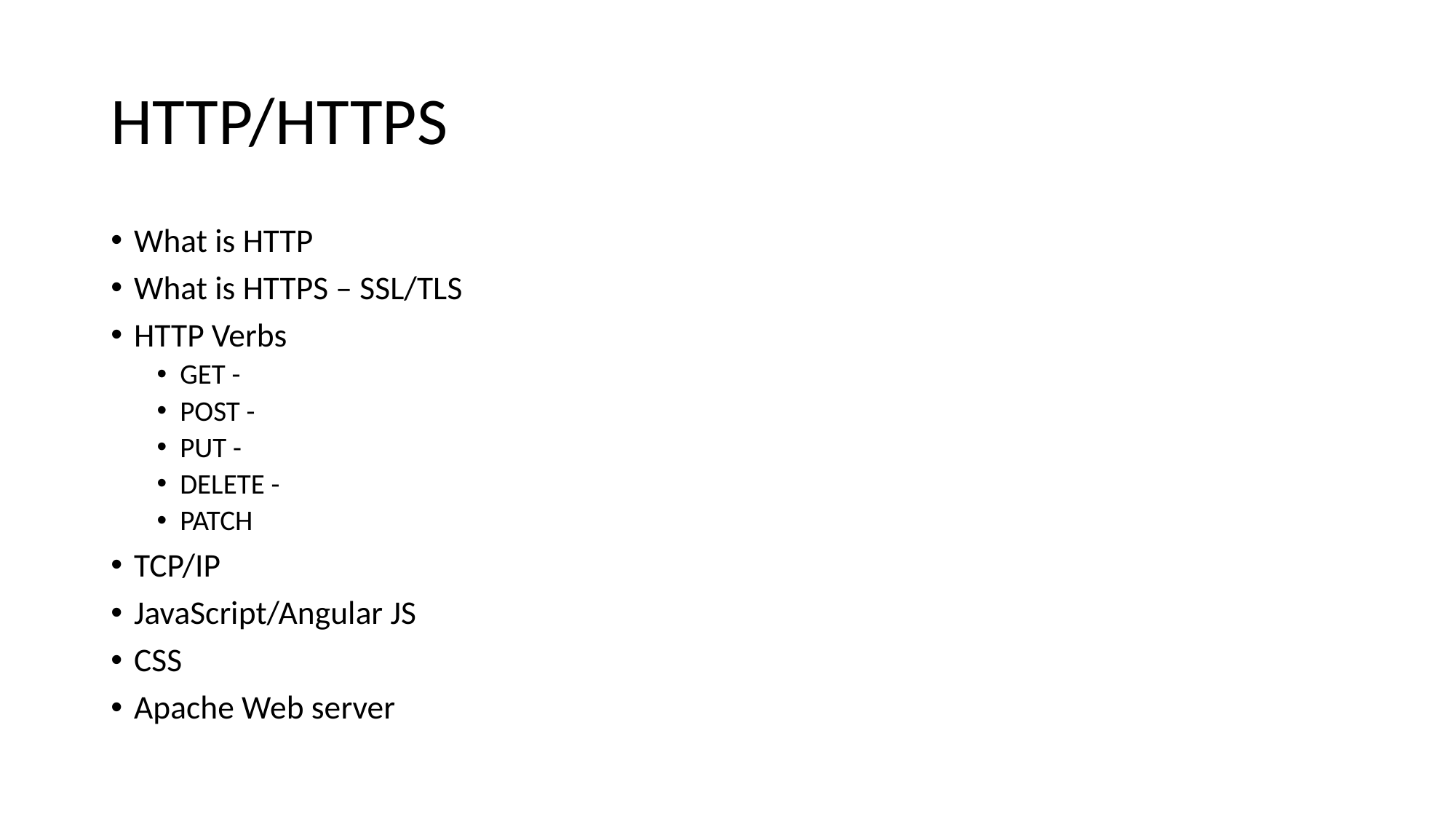

# HTTP/HTTPS
What is HTTP
What is HTTPS – SSL/TLS
HTTP Verbs
GET -
POST -
PUT -
DELETE -
PATCH
TCP/IP
JavaScript/Angular JS
CSS
Apache Web server